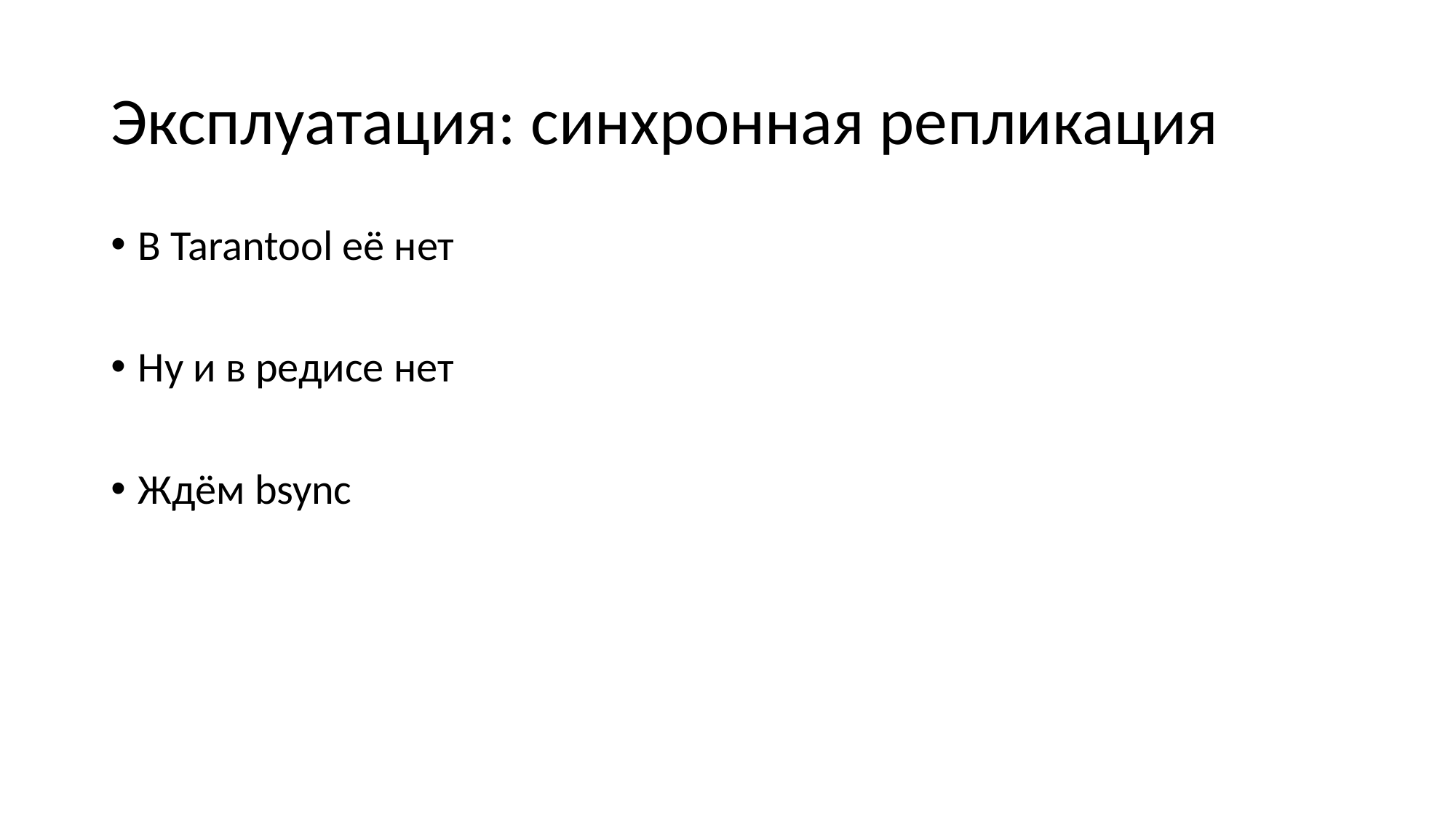

# Эксплуатация: синхронная репликация
В Tarantool её нет

Ну и в редисе нет

Ждём bsync